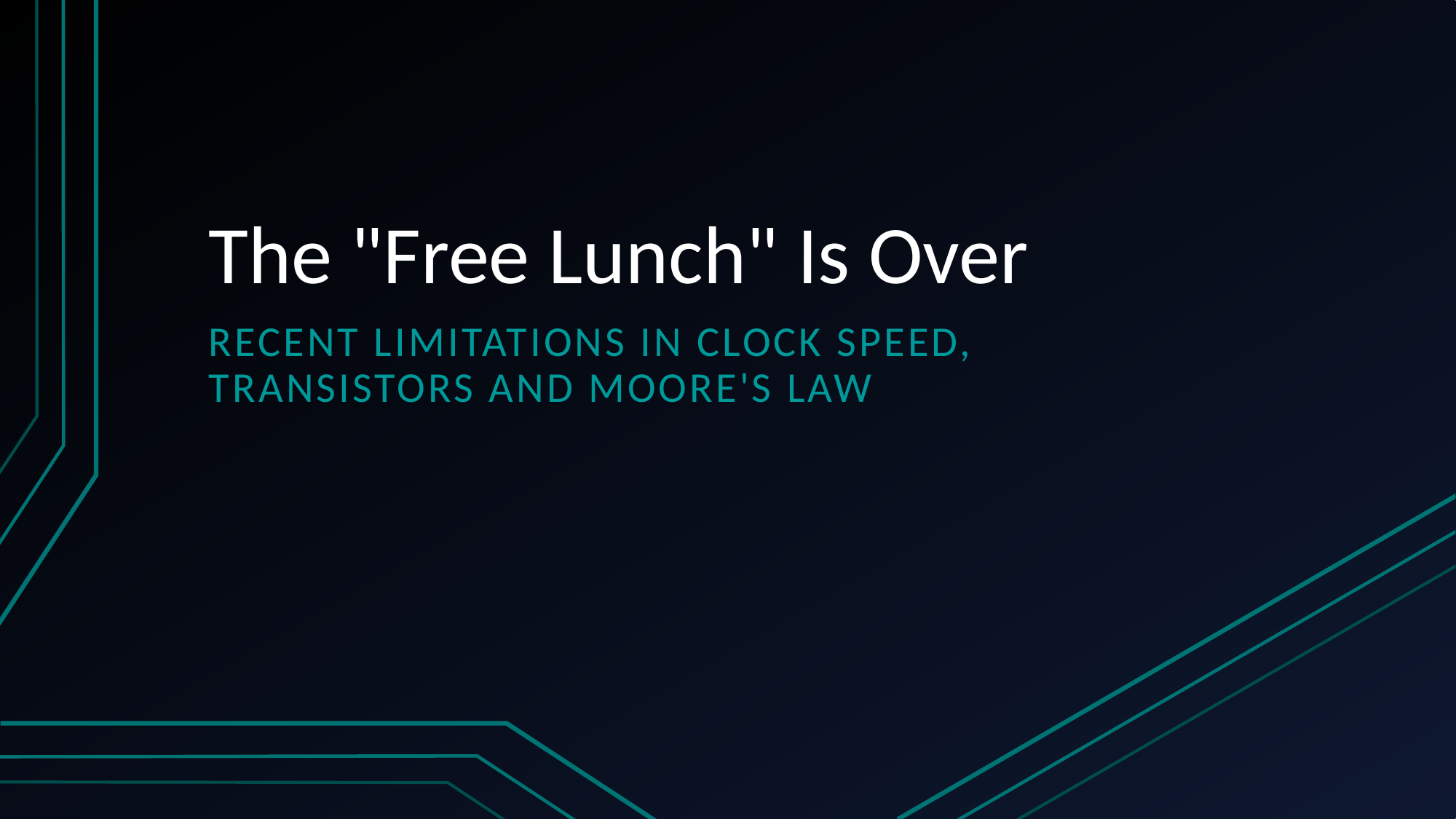

# The "Free Lunch" Is Over
Recent limitations in clock speed, transistors and moore's Law